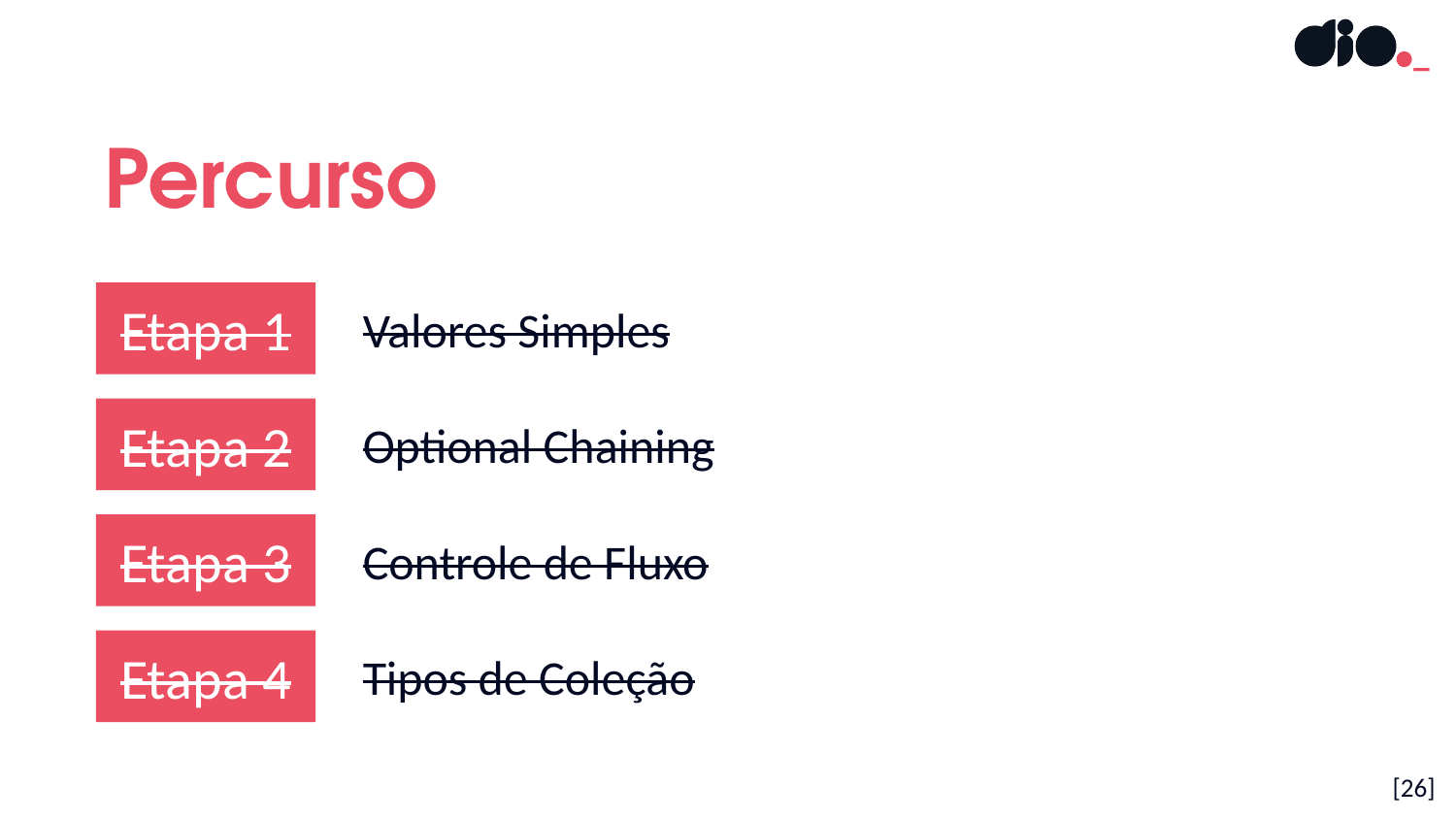

Percurso
Etapa 1
Valores Simples
Etapa 2
Optional Chaining
Etapa 3
Controle de Fluxo
Etapa 4
Tipos de Coleção
[26]